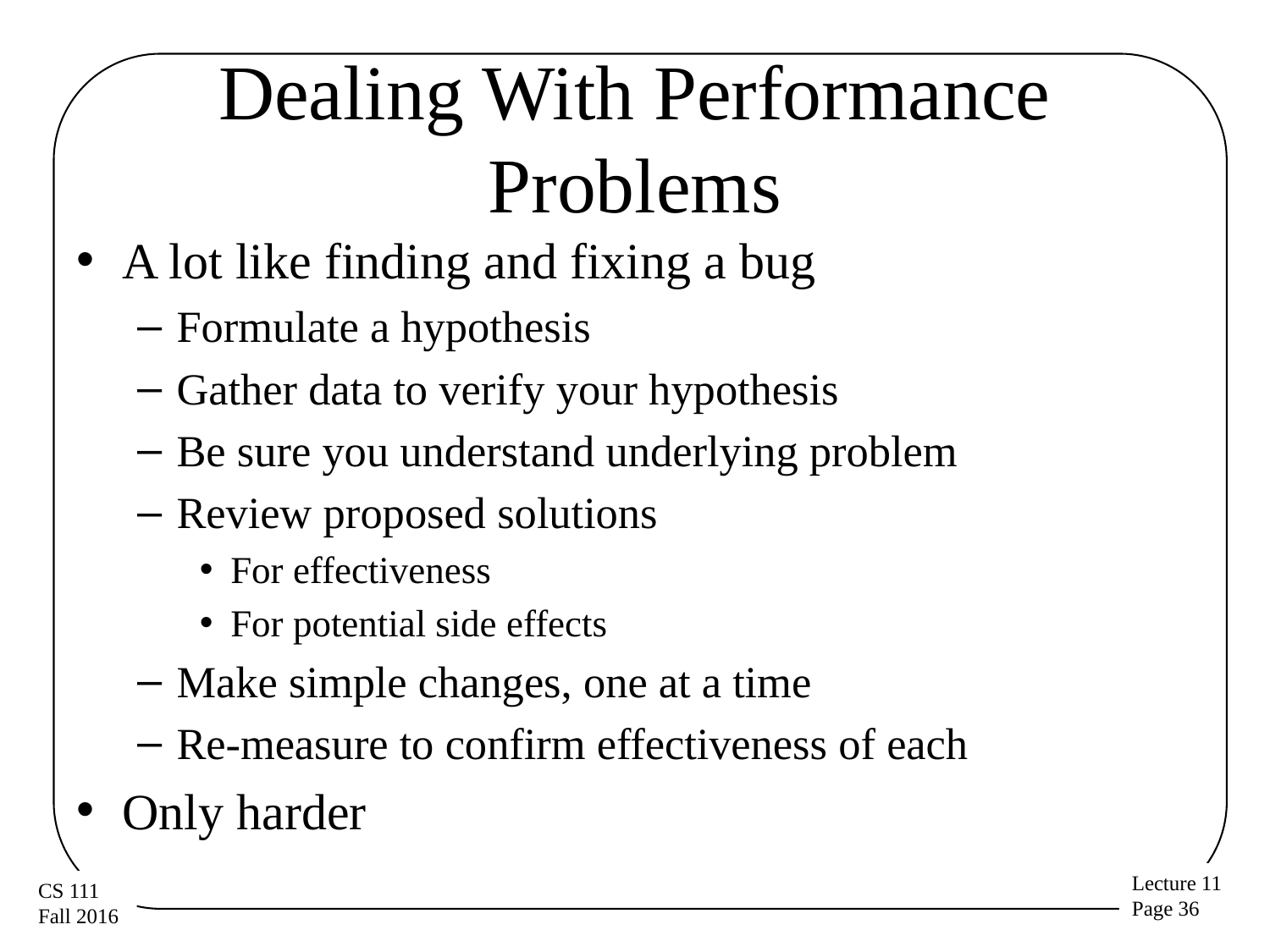

# Dealing With Performance Problems
A lot like finding and fixing a bug
Formulate a hypothesis
Gather data to verify your hypothesis
Be sure you understand underlying problem
Review proposed solutions
For effectiveness
For potential side effects
Make simple changes, one at a time
Re-measure to confirm effectiveness of each
Only harder